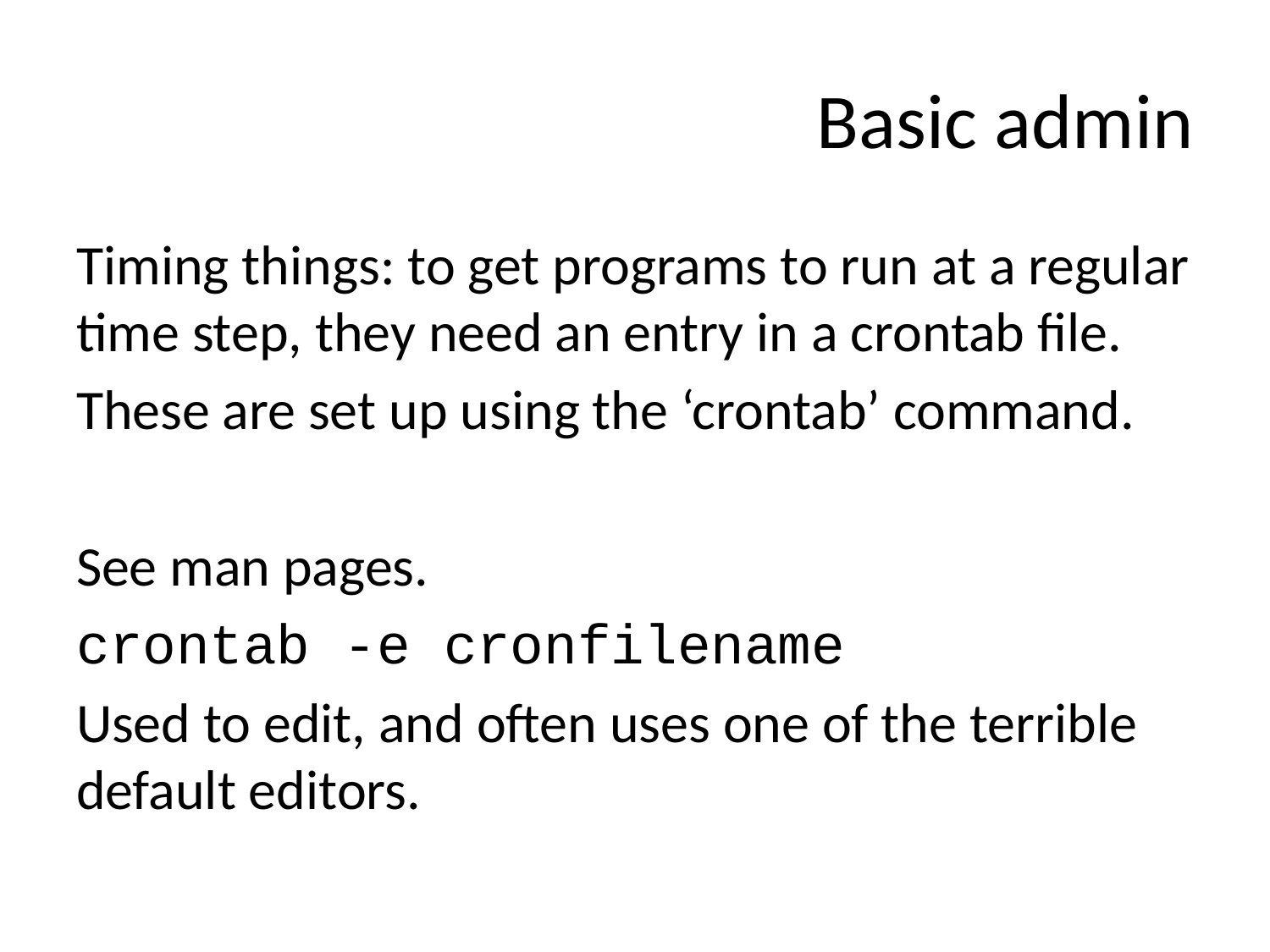

# Basic admin
Timing things: to get programs to run at a regular time step, they need an entry in a crontab file.
These are set up using the ‘crontab’ command.

See man pages.
crontab -e cronfilename
Used to edit, and often uses one of the terrible default editors.